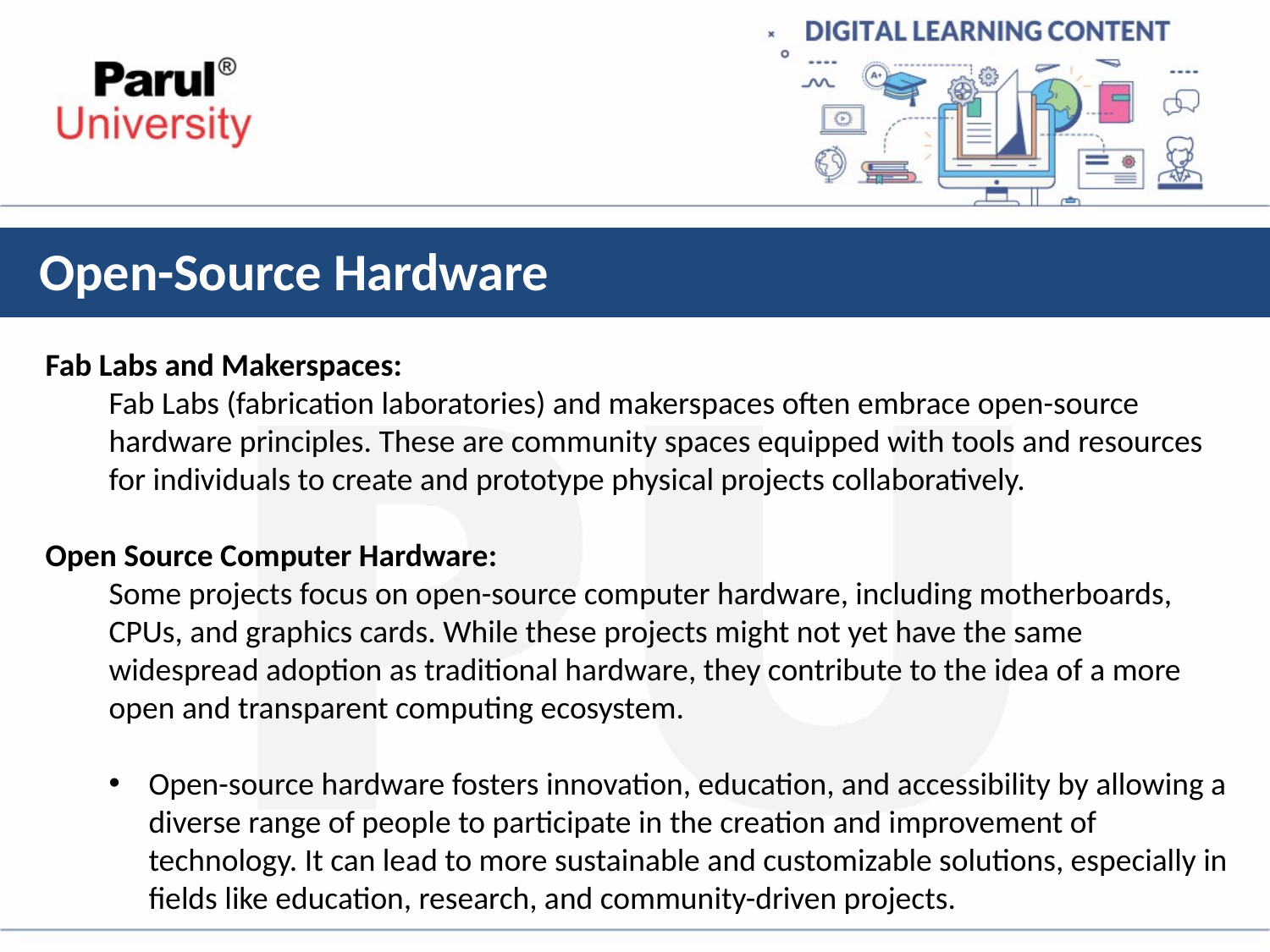

# Open-Source Hardware
Fab Labs and Makerspaces:
Fab Labs (fabrication laboratories) and makerspaces often embrace open-source hardware principles. These are community spaces equipped with tools and resources for individuals to create and prototype physical projects collaboratively.

Open Source Computer Hardware:
Some projects focus on open-source computer hardware, including motherboards, CPUs, and graphics cards. While these projects might not yet have the same widespread adoption as traditional hardware, they contribute to the idea of a more open and transparent computing ecosystem.

Open-source hardware fosters innovation, education, and accessibility by allowing a diverse range of people to participate in the creation and improvement of technology. It can lead to more sustainable and customizable solutions, especially in fields like education, research, and community-driven projects.